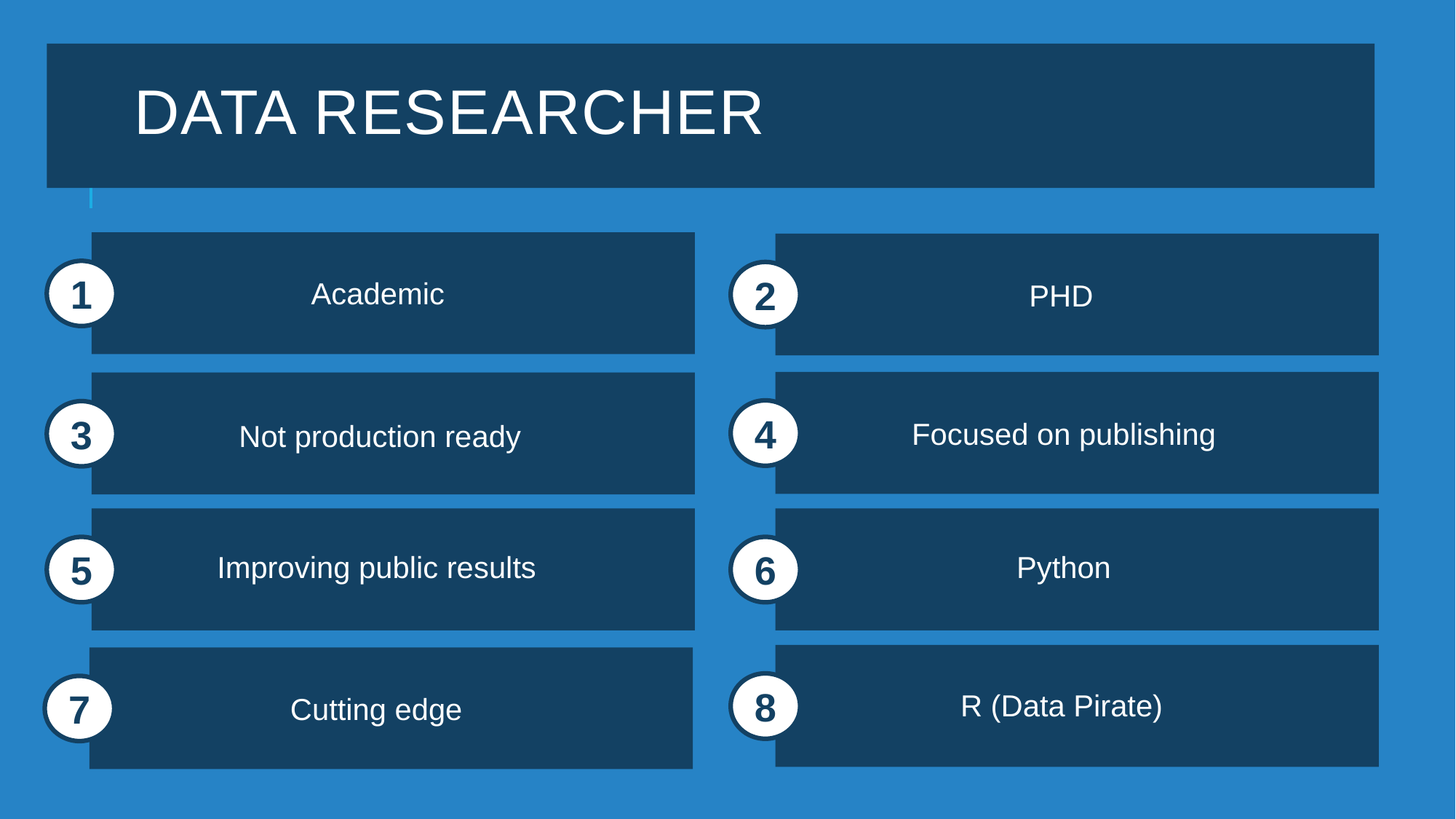

# Data researcher
Academic
PHD
Focused on publishing
Not production ready
Improving public results
Python
R (Data Pirate)
Cutting edge